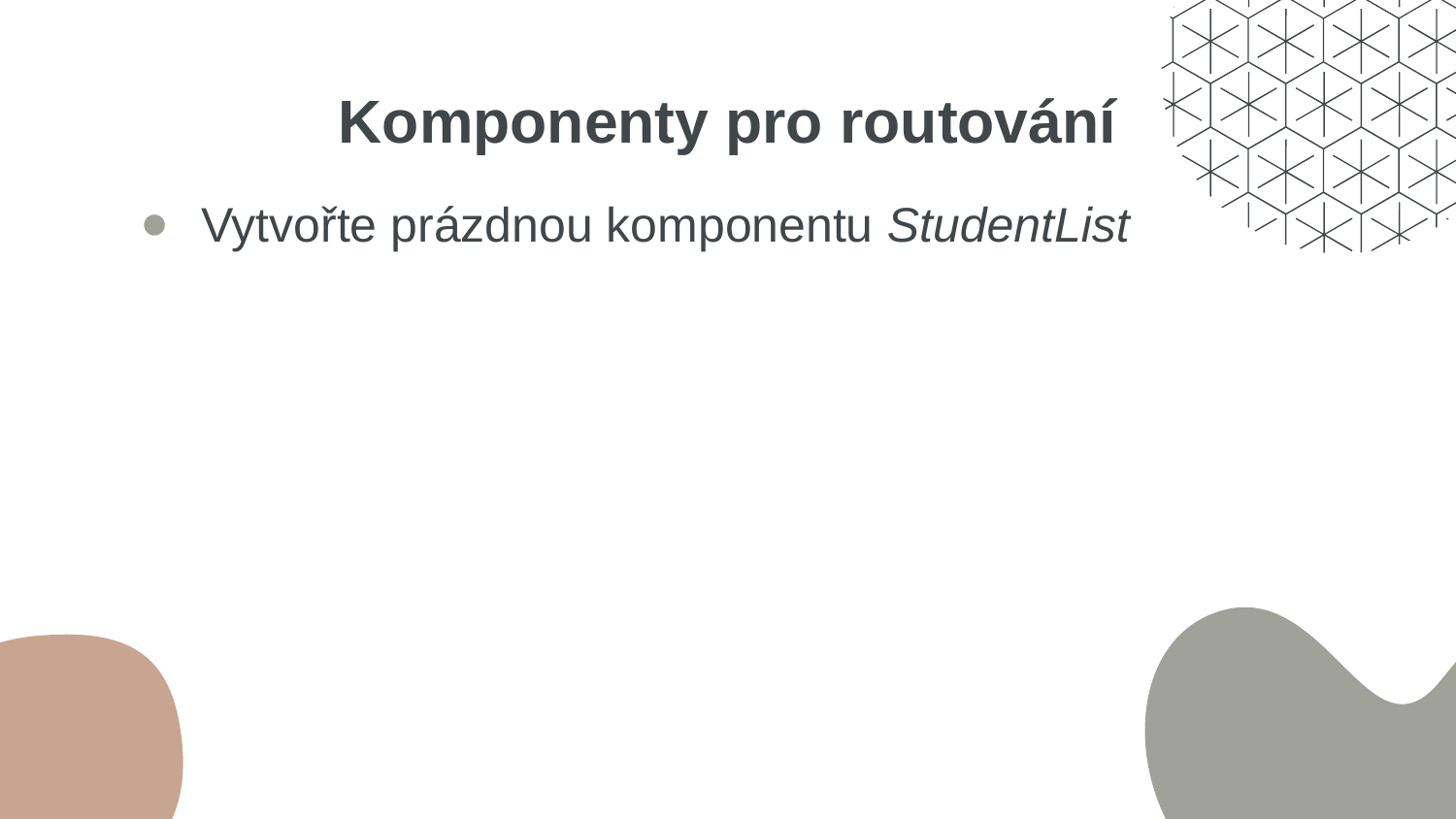

# Komponenty pro routování
Vytvořte prázdnou komponentu StudentList